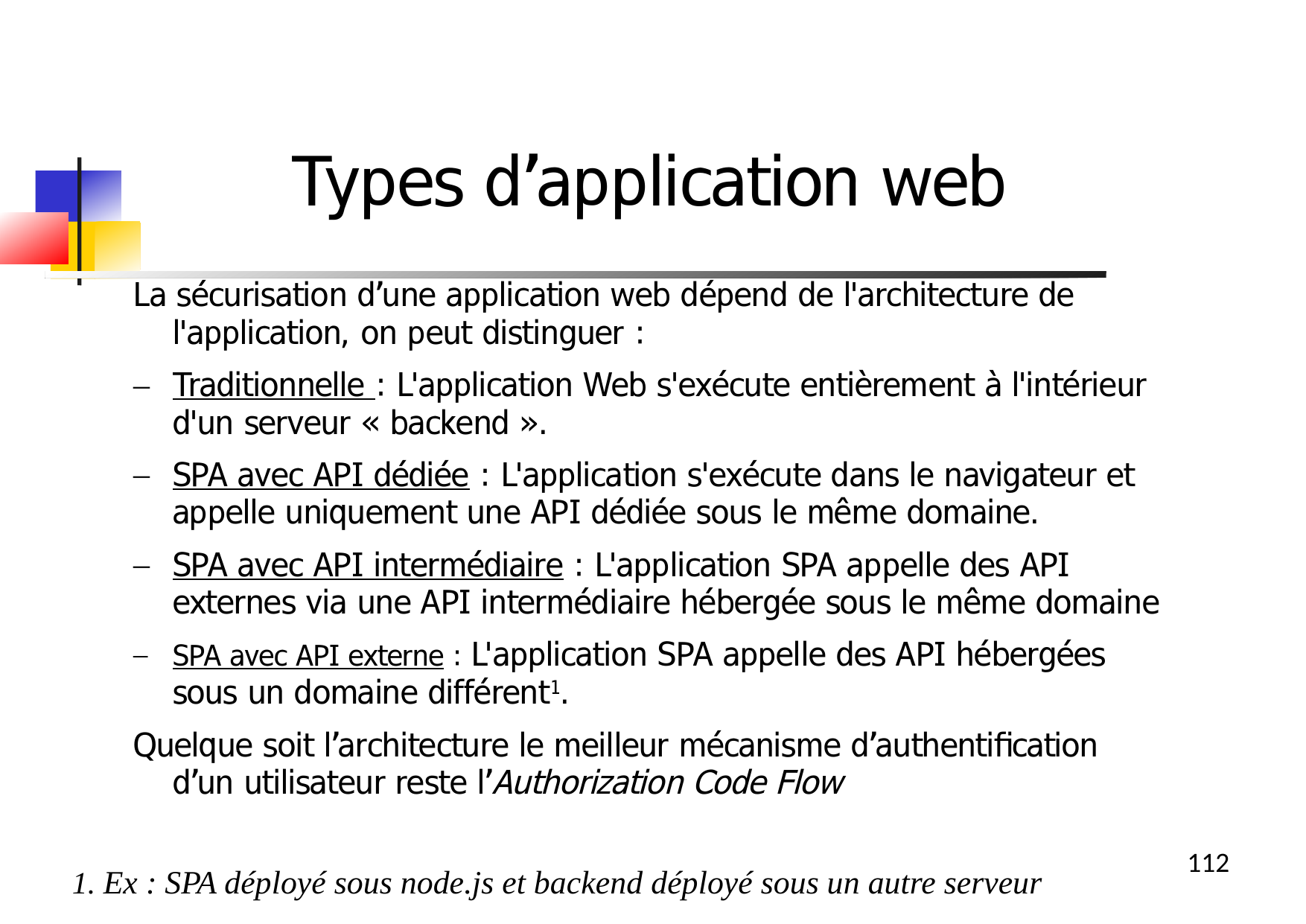

Types d’application web
La sécurisation d’une application web dépend de l'architecture de l'application, on peut distinguer :
Traditionnelle : L'application Web s'exécute entièrement à l'intérieur d'un serveur « backend ».
SPA avec API dédiée : L'application s'exécute dans le navigateur et appelle uniquement une API dédiée sous le même domaine.
SPA avec API intermédiaire : L'application SPA appelle des API  externes via une API intermédiaire hébergée sous le même domaine
SPA avec API externe : L'application SPA appelle des API hébergées sous un domaine différent1.
Quelque soit l’architecture le meilleur mécanisme d’authentification d’un utilisateur reste l’Authorization Code Flow
1. Ex : SPA déployé sous node.js et backend déployé sous un autre serveur